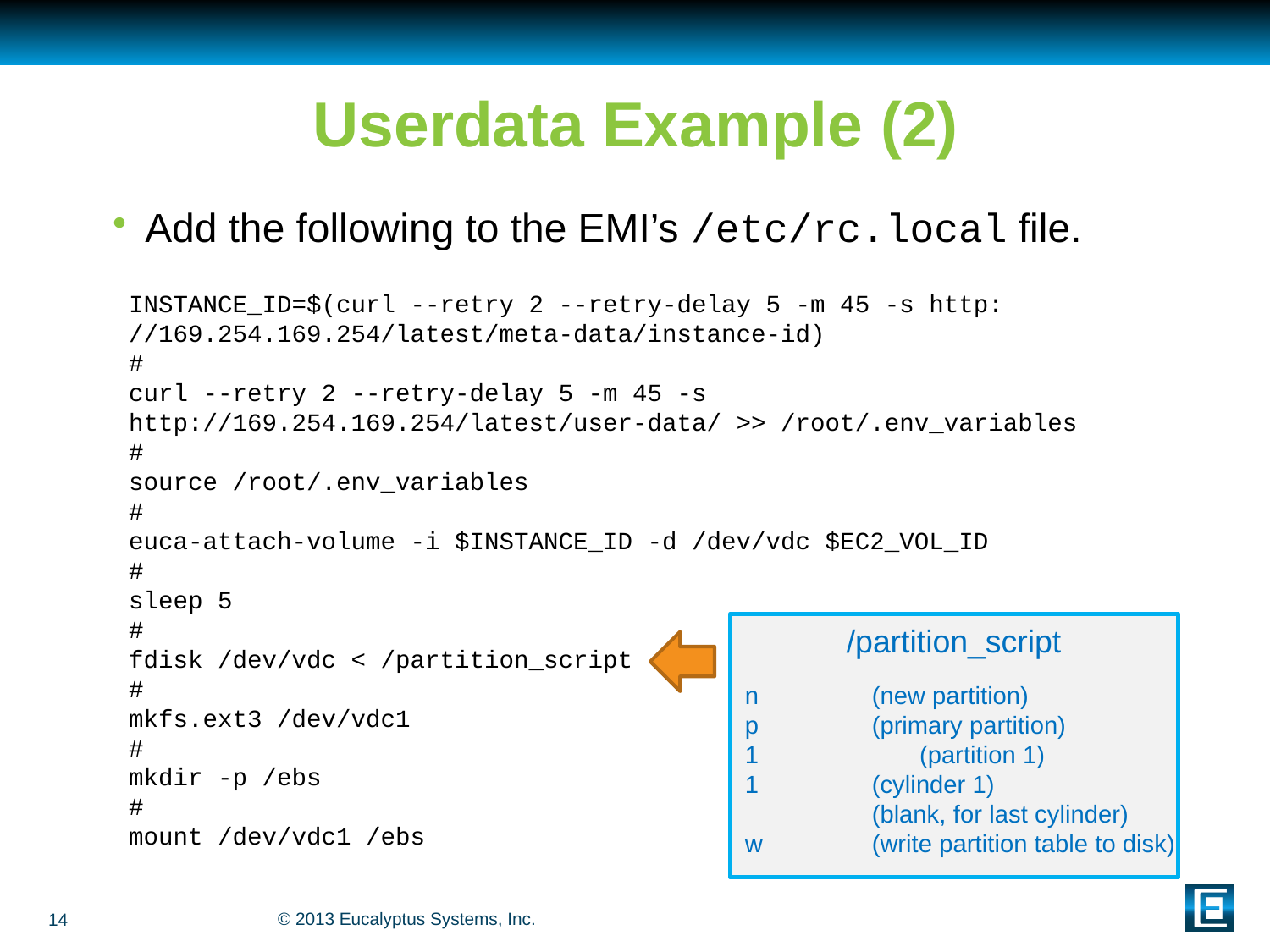

# Userdata Example (2)
Add the following to the EMI’s /etc/rc.local file.

INSTANCE_ID=$(curl --retry 2 --retry-delay 5 -m 45 -s http:
//169.254.169.254/latest/meta-data/instance-id)
#
curl --retry 2 --retry-delay 5 -m 45 -s http://169.254.169.254/latest/user-data/ >> /root/.env_variables
#
source /root/.env_variables
#
euca-attach-volume -i $INSTANCE_ID -d /dev/vdc $EC2_VOL_ID
#
sleep 5
#
fdisk /dev/vdc < /partition_script
#
mkfs.ext3 /dev/vdc1
#
mkdir -p /ebs
#
mount /dev/vdc1 /ebs

/partition_script

n	(new partition)
p      	(primary partition)
 	(partition 1)
1	(cylinder 1)
	(blank, for last cylinder)
w      	(write partition table to disk)

14